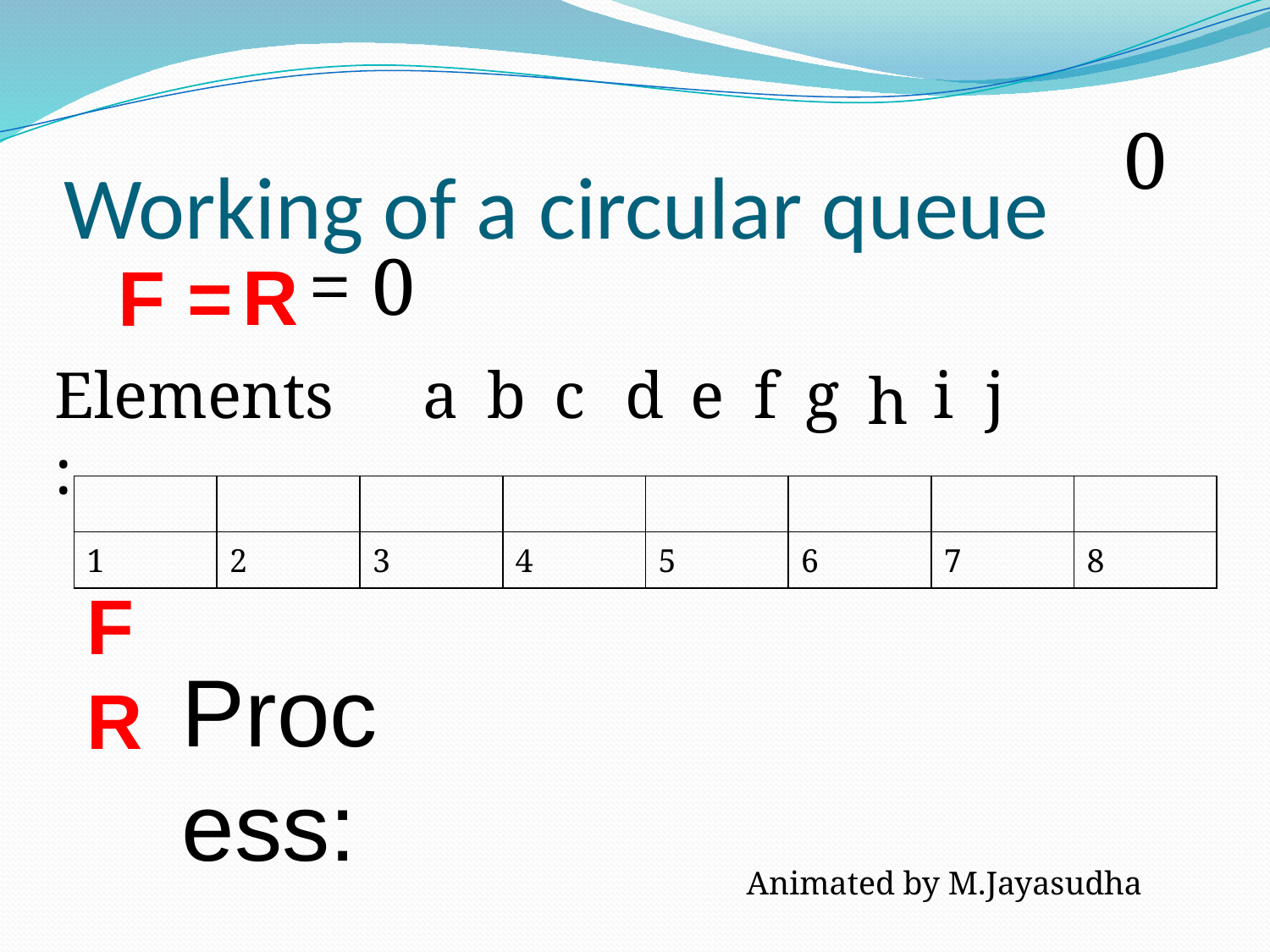

# Working of a circular queue
0
= 0
R
F =
Elements:
a
b
c
d
e
f
g
i
j
h

|  |  |  |  |  |  |  |  |
| --- | --- | --- | --- | --- | --- | --- | --- |
| 1 | 2 | 3 | 4 | 5 | 6 | 7 | 8 |
F
Process:
R
Animated by M.Jayasudha